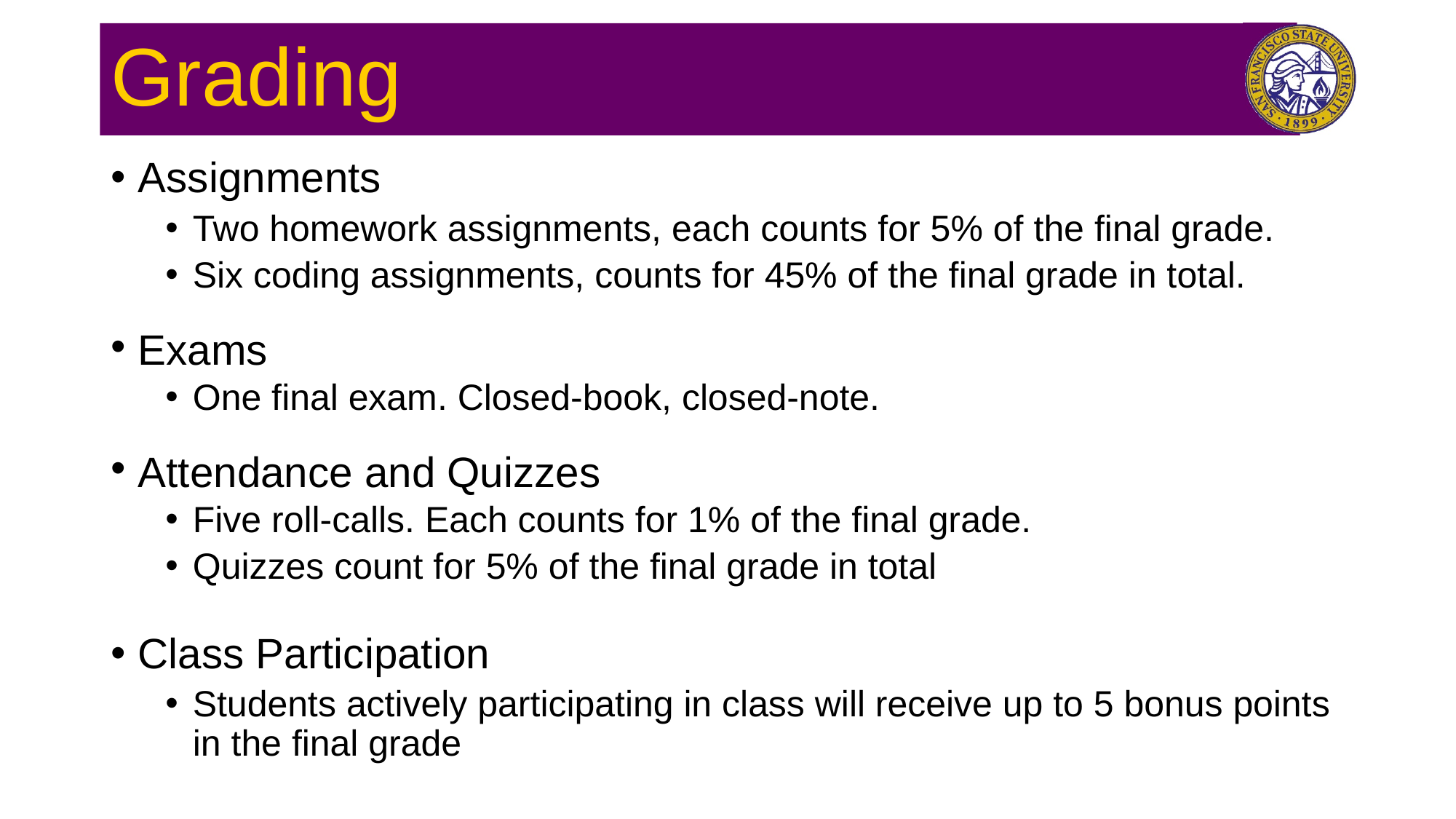

# Grading
Assignments
Two homework assignments, each counts for 5% of the final grade.
Six coding assignments, counts for 45% of the final grade in total.

Exams
One final exam. Closed-book, closed-note.

Attendance and Quizzes
Five roll-calls. Each counts for 1% of the final grade.
Quizzes count for 5% of the final grade in total

Class Participation
Students actively participating in class will receive up to 5 bonus points in the final grade